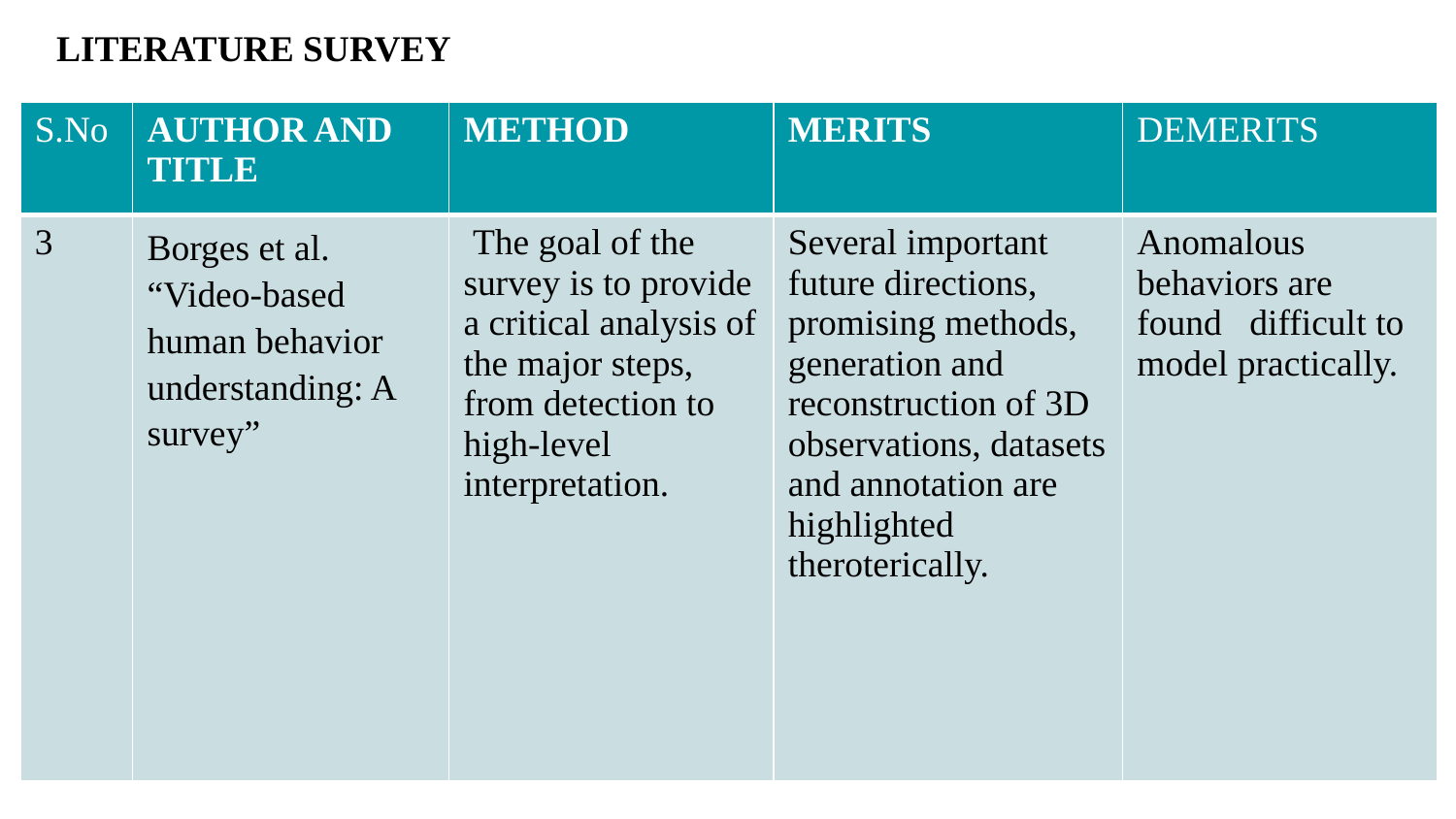

# LITERATURE SURVEY
| S.No | AUTHOR AND TITLE | METHOD | MERITS | DEMERITS |
| --- | --- | --- | --- | --- |
| 3 | Borges et al. “Video-based human behavior understanding: A survey” | The goal of the survey is to provide a critical analysis of the major steps, from detection to high-level interpretation. | Several important future directions, promising methods, generation and reconstruction of 3D observations, datasets and annotation are highlighted theroterically. | Anomalous behaviors are found difficult to model practically. |